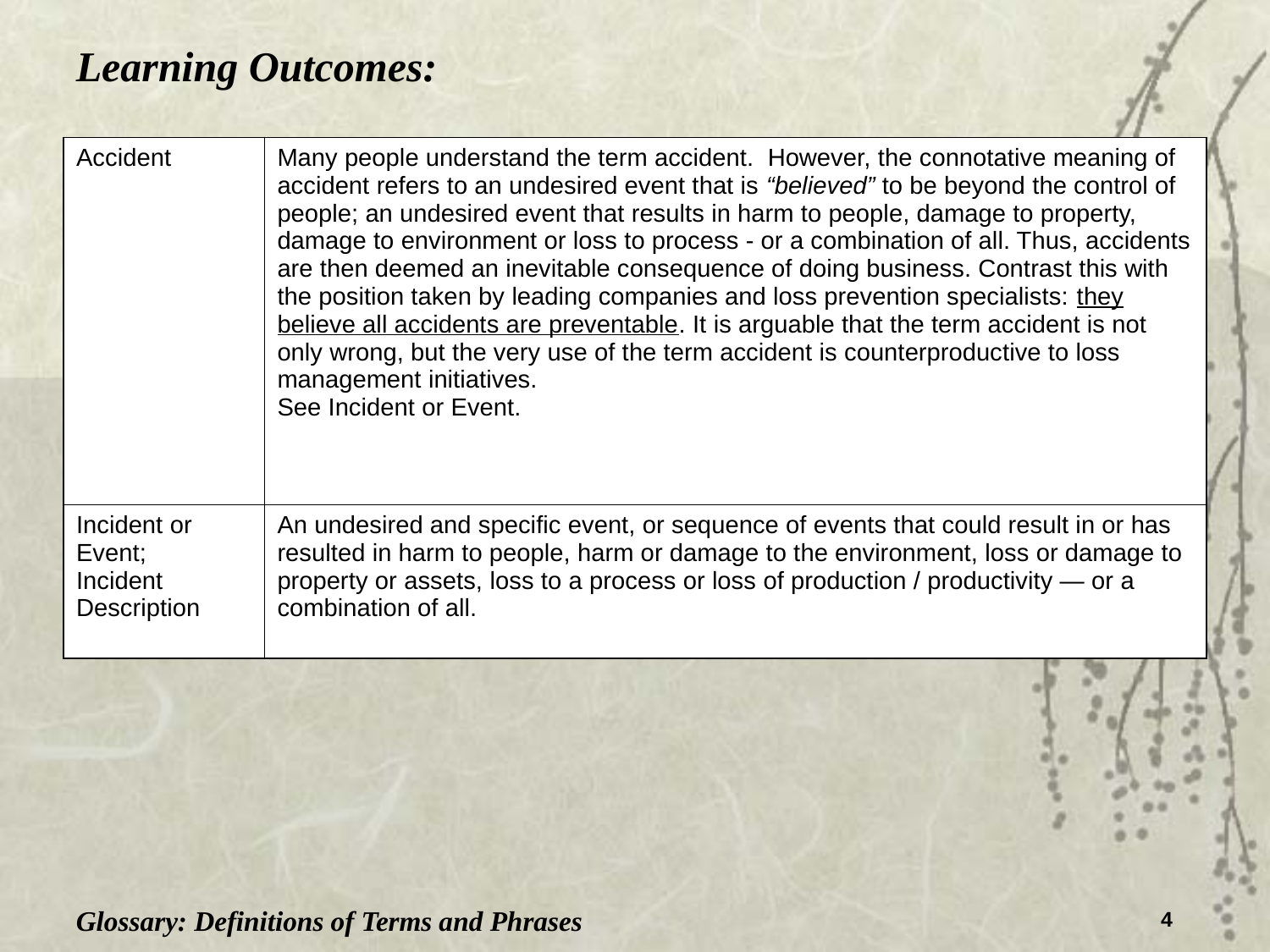

Learning Outcomes:
| Accident | Many people understand the term accident. However, the connotative meaning of accident refers to an undesired event that is “believed” to be beyond the control of people; an undesired event that results in harm to people, damage to property, damage to environment or loss to process - or a combination of all. Thus, accidents are then deemed an inevitable consequence of doing business. Contrast this with the position taken by leading companies and loss prevention specialists: they believe all accidents are preventable. It is arguable that the term accident is not only wrong, but the very use of the term accident is counterproductive to loss management initiatives. See Incident or Event. |
| --- | --- |
| Incident or Event; Incident Description | An undesired and specific event, or sequence of events that could result in or has resulted in harm to people, harm or damage to the environment, loss or damage to property or assets, loss to a process or loss of production / productivity — or a combination of all. |
Glossary: Definitions of Terms and Phrases
4